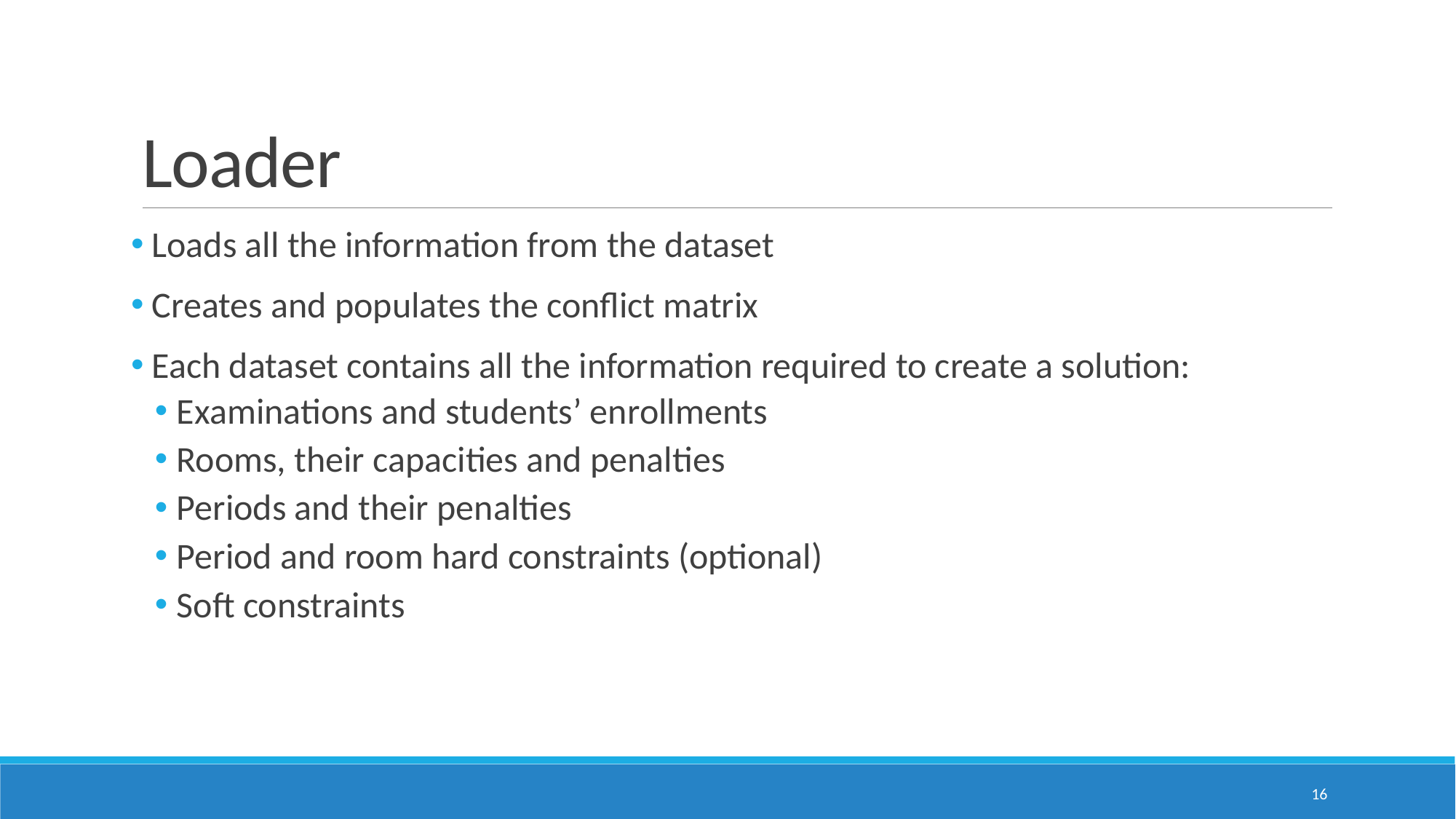

# Loader
 Loads all the information from the dataset
 Creates and populates the conflict matrix
 Each dataset contains all the information required to create a solution:
Examinations and students’ enrollments
Rooms, their capacities and penalties
Periods and their penalties
Period and room hard constraints (optional)
Soft constraints
16